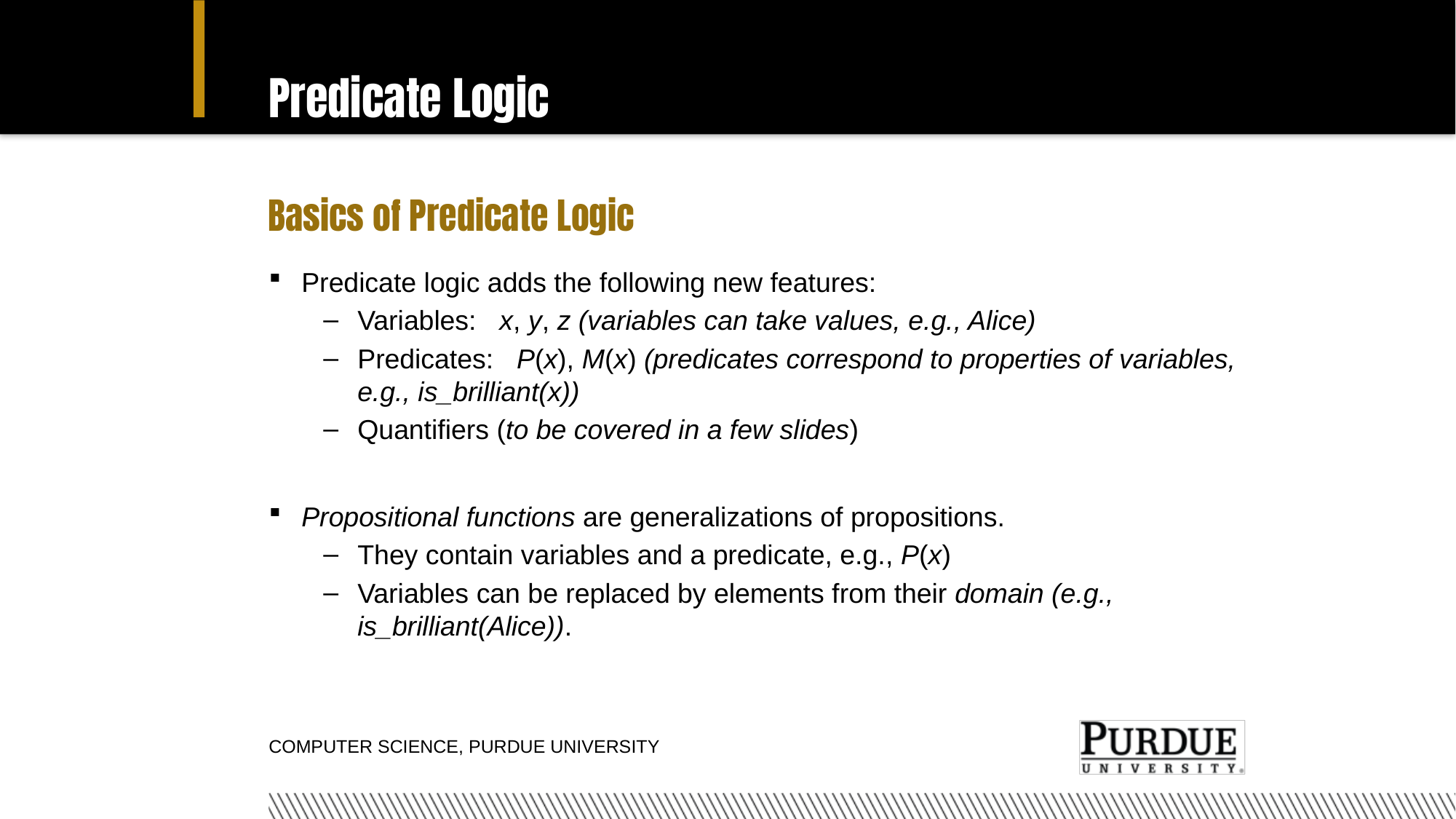

# Predicate Logic
Basics of Predicate Logic
Predicate logic adds the following new features:
Variables:   x, y, z (variables can take values, e.g., Alice)
Predicates:   P(x), M(x) (predicates correspond to properties of variables, e.g., is_brilliant(x))
Quantifiers (to be covered in a few slides)

Propositional functions are generalizations of propositions.
They contain variables and a predicate, e.g., P(x)
Variables can be replaced by elements from their domain (e.g., is_brilliant(Alice)).

Computer Science, Purdue University